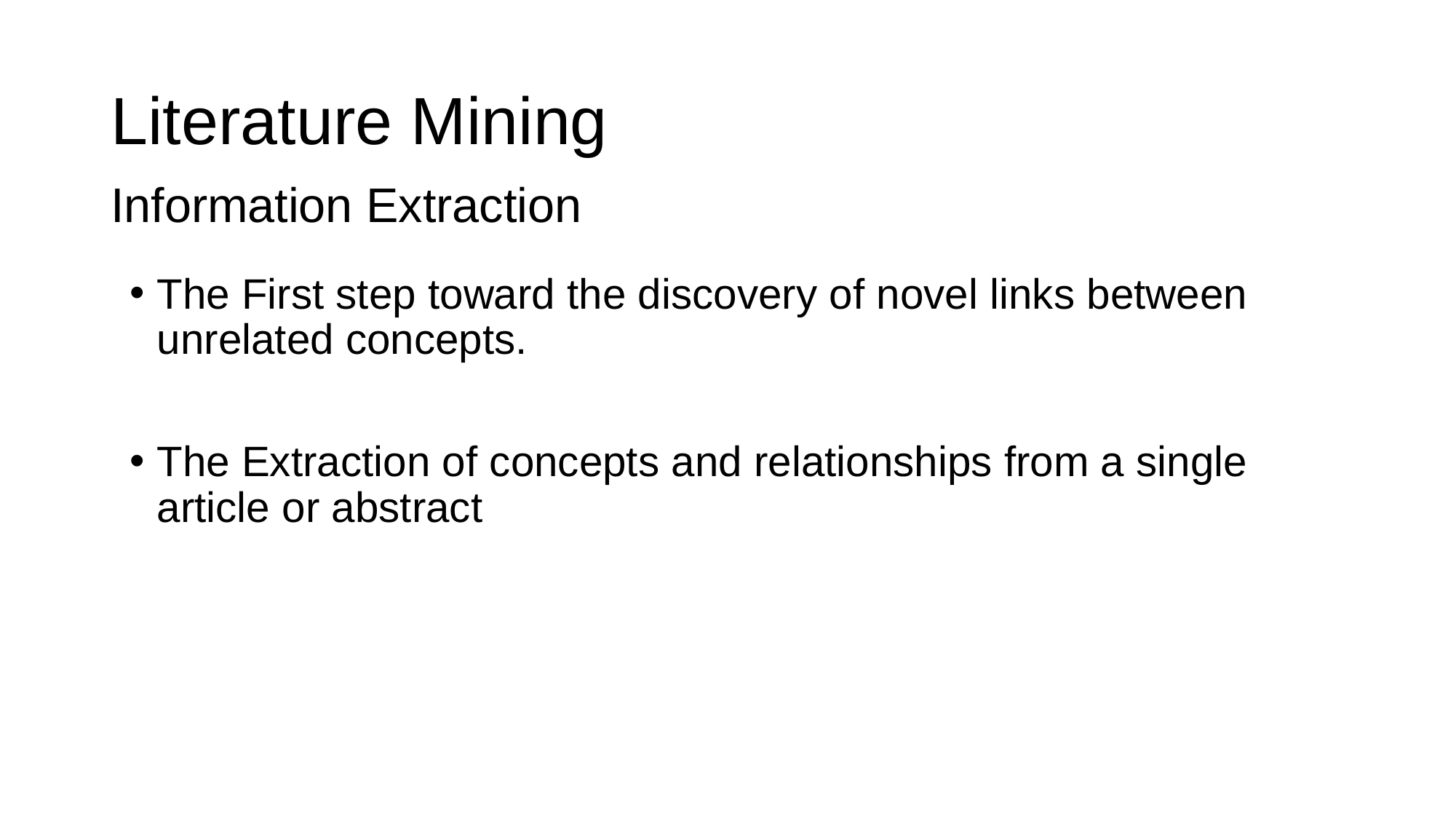

# Literature Mining
Information Extraction
The First step toward the discovery of novel links between unrelated concepts.

The Extraction of concepts and relationships from a single article or abstract